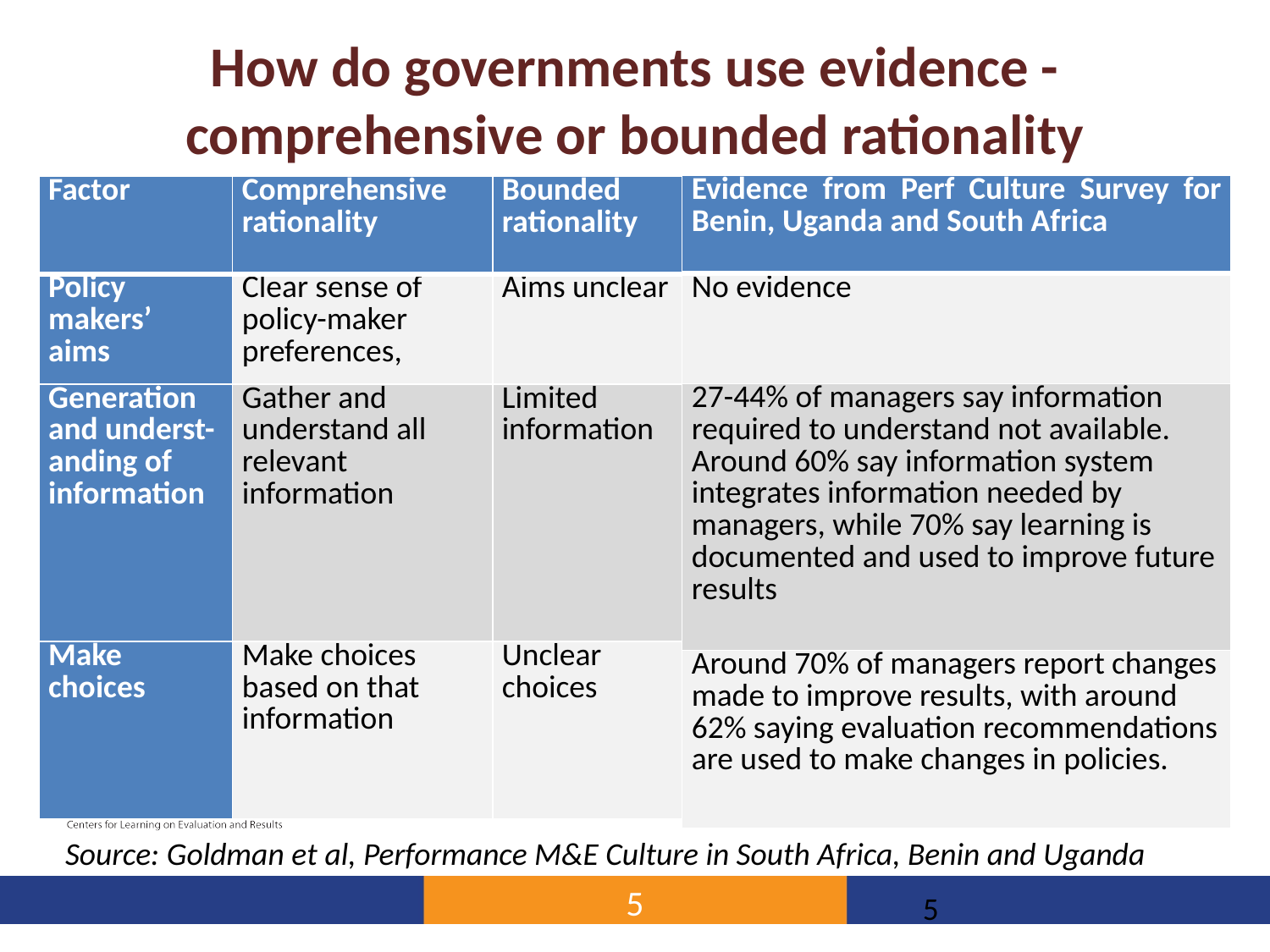

# How do governments use evidence - comprehensive or bounded rationality
| Evidence from Perf Culture Survey for Benin, Uganda and South Africa |
| --- |
| No evidence |
| 27-44% of managers say information required to understand not available. Around 60% say information system integrates information needed by managers, while 70% say learning is documented and used to improve future results |
| Around 70% of managers report changes made to improve results, with around 62% saying evaluation recommendations are used to make changes in policies. |
| Factor | Comprehensive rationality | Bounded rationality |
| --- | --- | --- |
| Policy makers’ aims | Clear sense of policy-maker preferences, | Aims unclear |
| Generation and underst-anding of information | Gather and understand all relevant information | Limited information |
| Make choices | Make choices based on that information | Unclear choices |
Source: Goldman et al, Performance M&E Culture in South Africa, Benin and Uganda
5